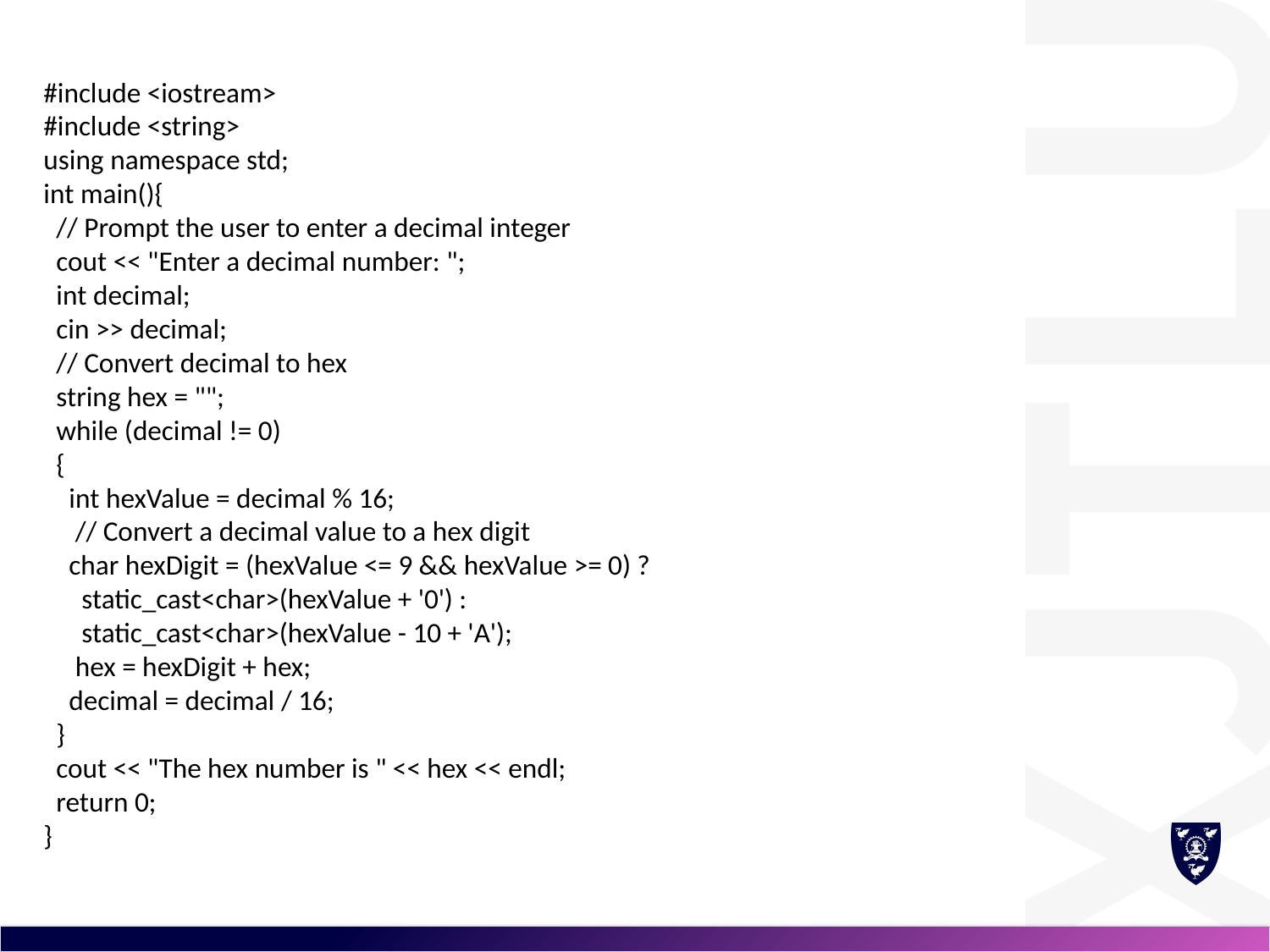

#include <iostream>
#include <string>
using namespace std;
int main(){
  // Prompt the user to enter a decimal integer
  cout << "Enter a decimal number: ";
  int decimal;
  cin >> decimal;
  // Convert decimal to hex
  string hex = "";
  while (decimal != 0)
  {
    int hexValue = decimal % 16;
     // Convert a decimal value to a hex digit
    char hexDigit = (hexValue <= 9 && hexValue >= 0) ?
      static_cast<char>(hexValue + '0') :
      static_cast<char>(hexValue - 10 + 'A');
     hex = hexDigit + hex;
    decimal = decimal / 16;
  }
  cout << "The hex number is " << hex << endl;
  return 0;
}